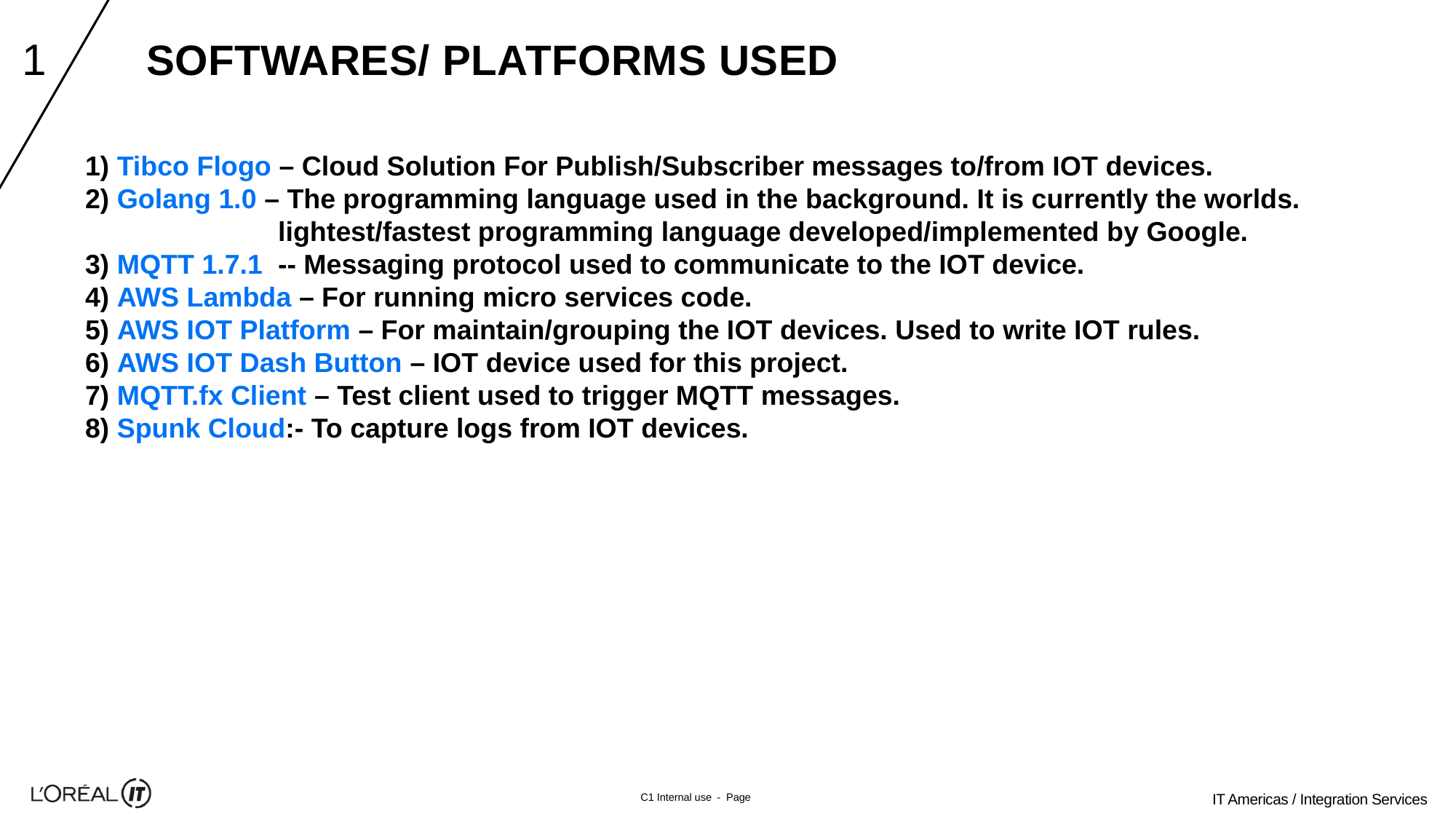

1
# SOFTWARES/ PLATFORMS USED
1) Tibco Flogo – Cloud Solution For Publish/Subscriber messages to/from IOT devices.
2) Golang 1.0 – The programming language used in the background. It is currently the worlds.  	           lightest/fastest programming language developed/implemented by Google.
3) MQTT 1.7.1  -- Messaging protocol used to communicate to the IOT device.
4) AWS Lambda – For running micro services code.
5) AWS IOT Platform – For maintain/grouping the IOT devices. Used to write IOT rules.
6) AWS IOT Dash Button – IOT device used for this project.
7) MQTT.fx Client – Test client used to trigger MQTT messages.
8) Spunk Cloud:- To capture logs from IOT devices.
IT Americas / Integration Services